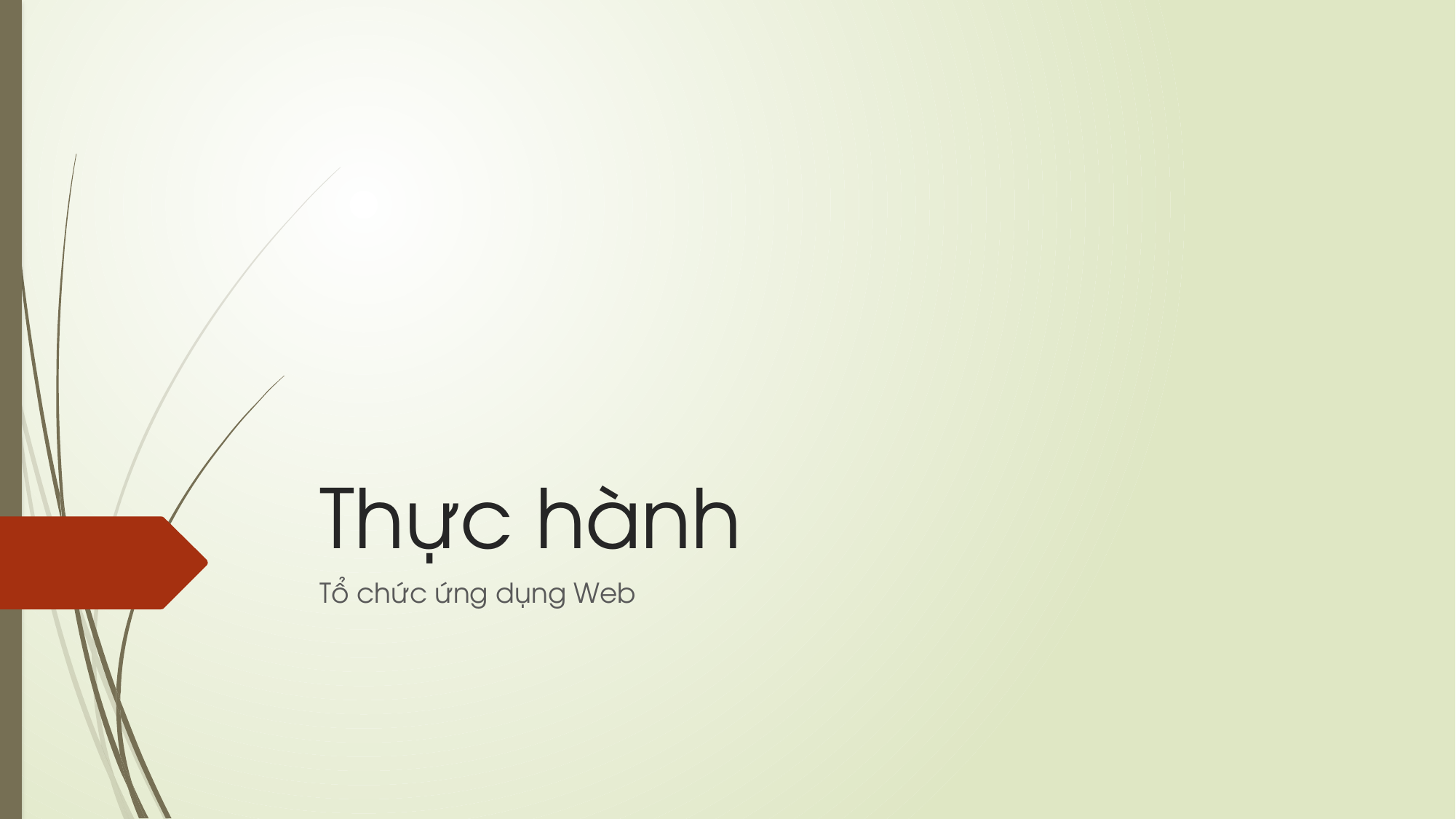

# Thực hành
Tổ chức ứng dụng Web